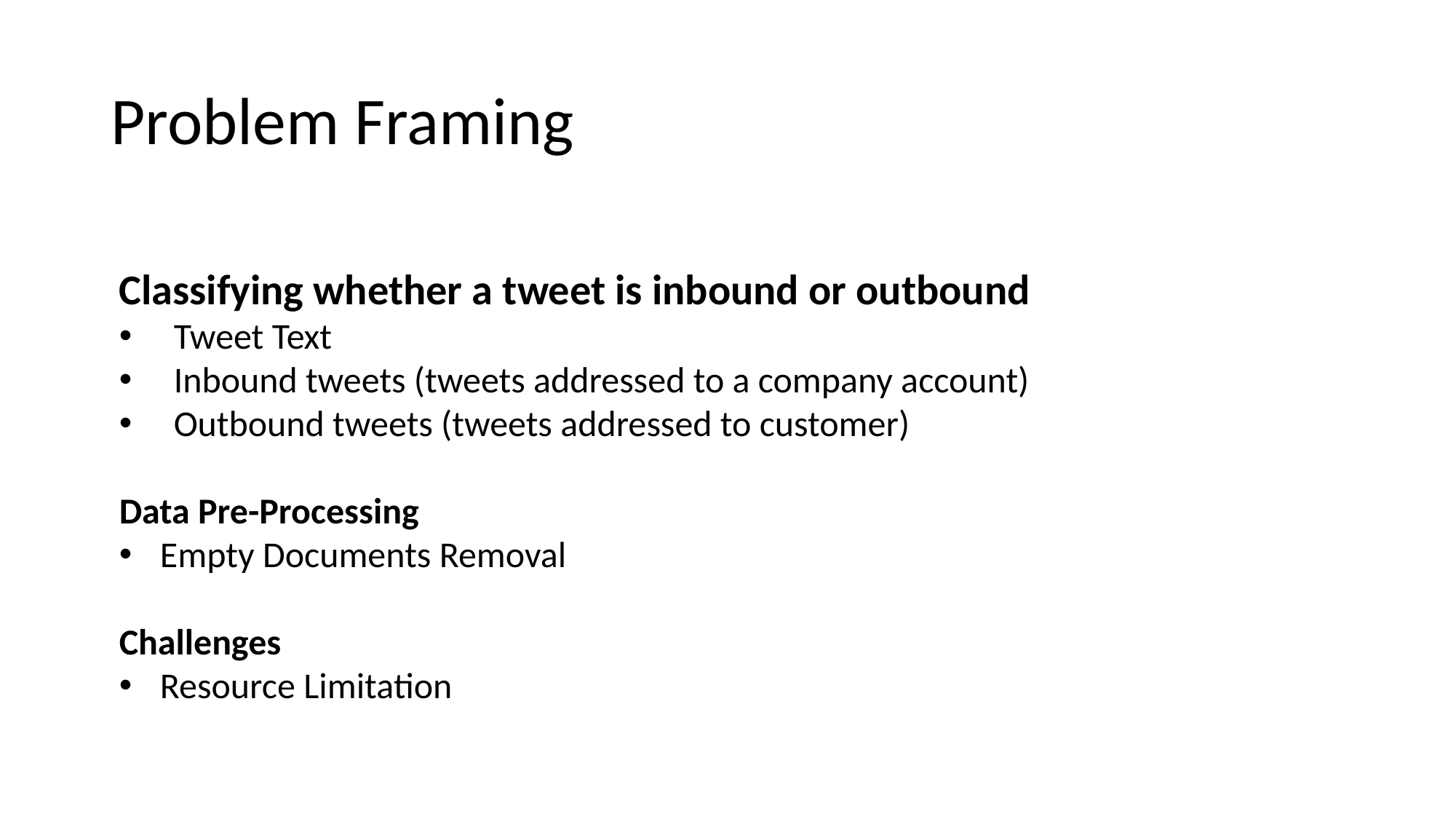

# Problem Framing
Classifying whether a tweet is inbound or outbound
Tweet Text
Inbound tweets (tweets addressed to a company account)
Outbound tweets (tweets addressed to customer)

Data Pre-Processing
Empty Documents Removal

Challenges
Resource Limitation